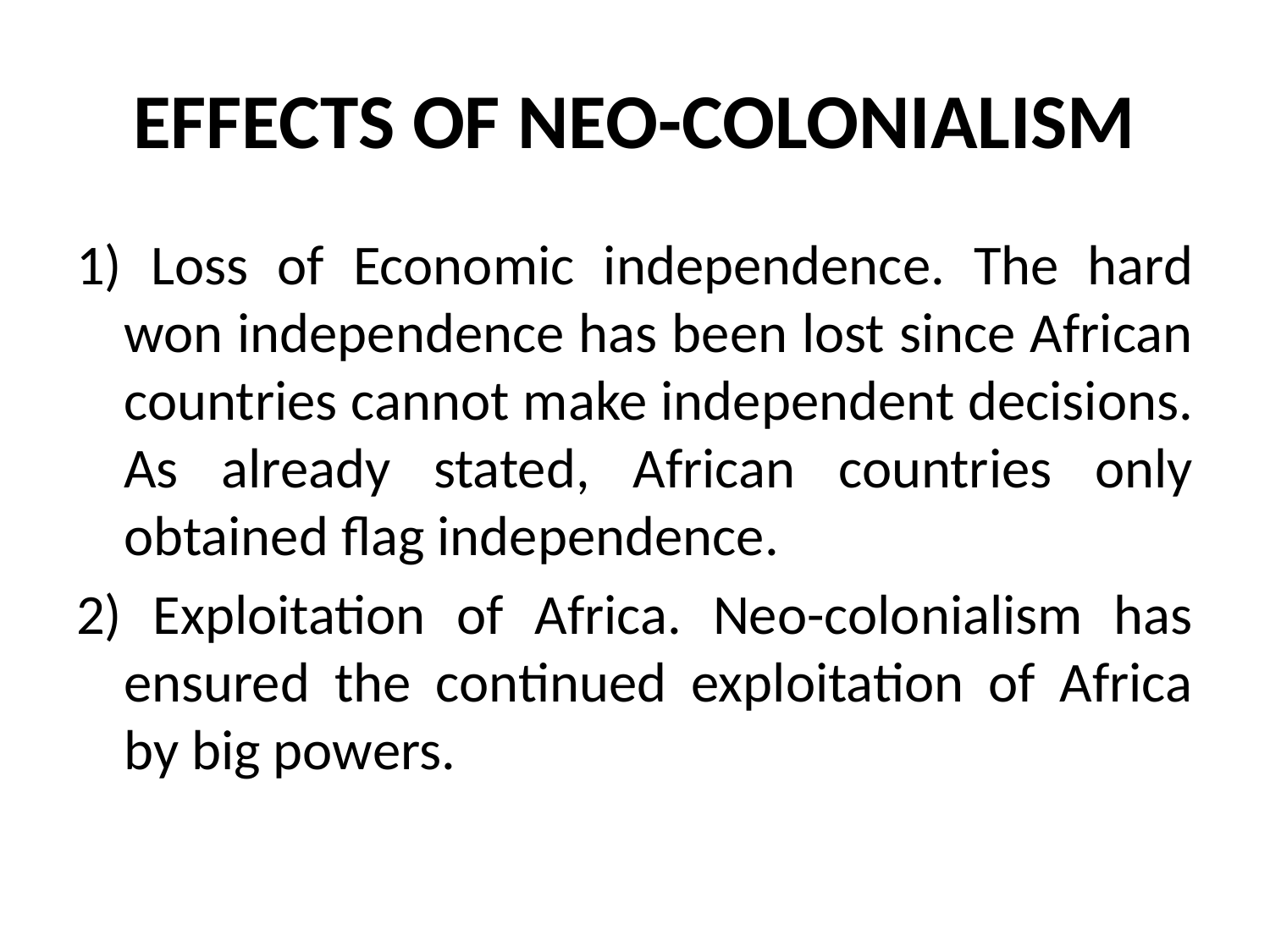

# EFFECTS OF NEO-COLONIALISM
1) Loss of Economic independence. The hard won independence has been lost since African countries cannot make independent decisions. As already stated, African countries only obtained flag independence.
2) Exploitation of Africa. Neo-colonialism has ensured the continued exploitation of Africa by big powers.